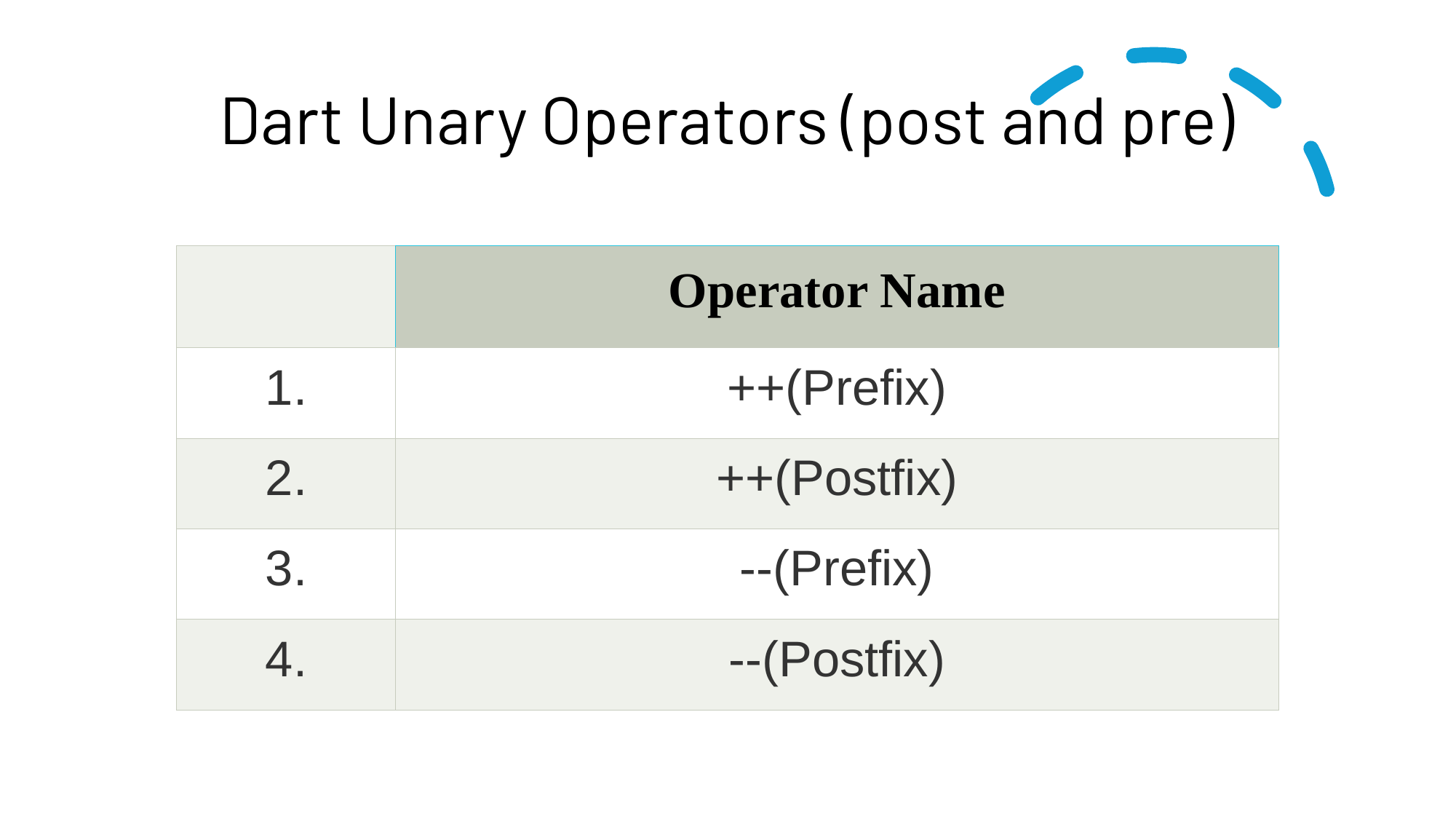

# Dart Unary Operators (post and pre)

|  | Operator Name |
| --- | --- |
| 1. | ++(Prefix) |
| 2. | ++(Postfix) |
| 3. | --(Prefix) |
| 4. | --(Postfix) |